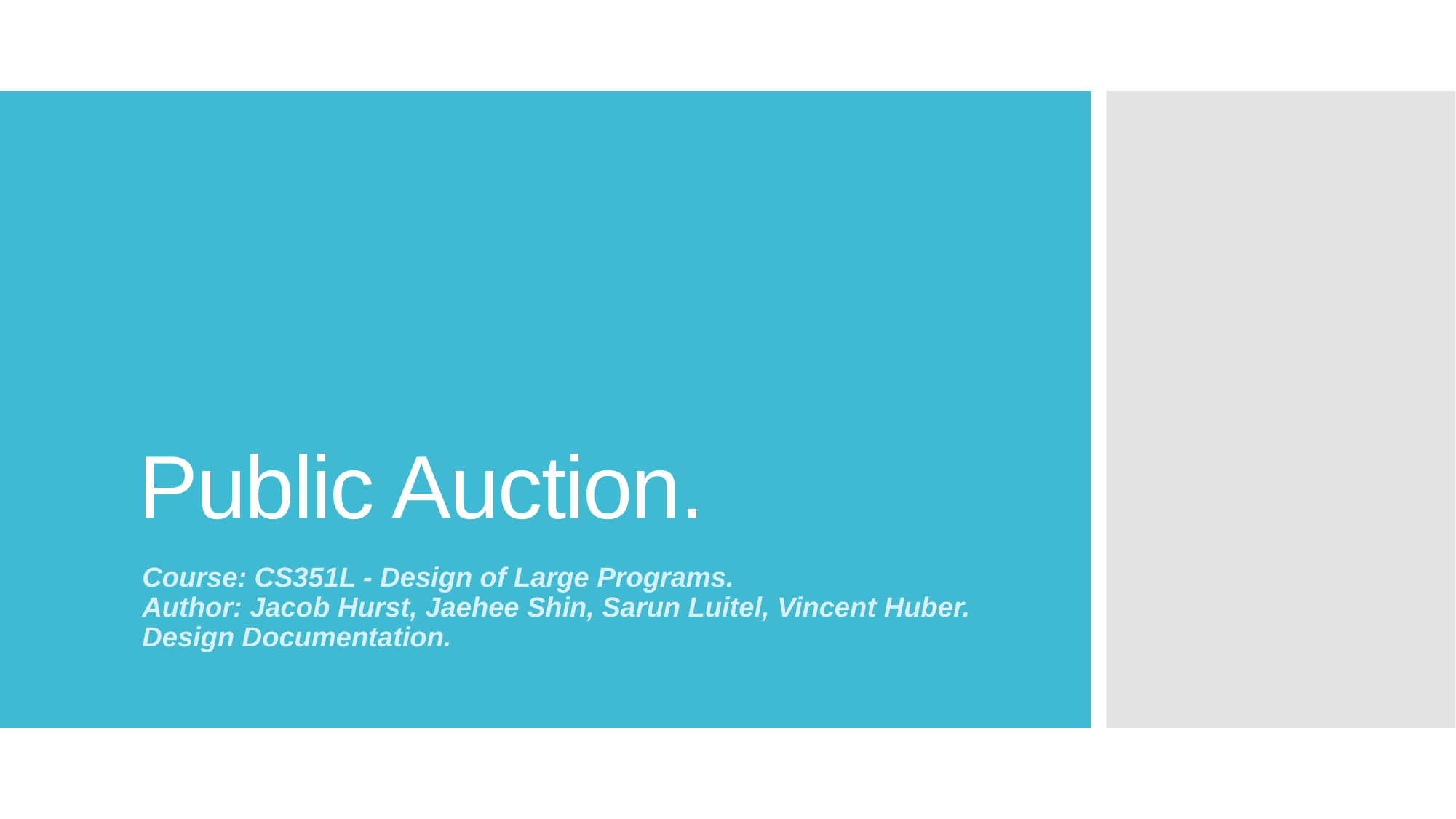

# Public Auction.
Course: CS351L - Design of Large Programs.
Author: Jacob Hurst, Jaehee Shin, Sarun Luitel, Vincent Huber.
Design Documentation.